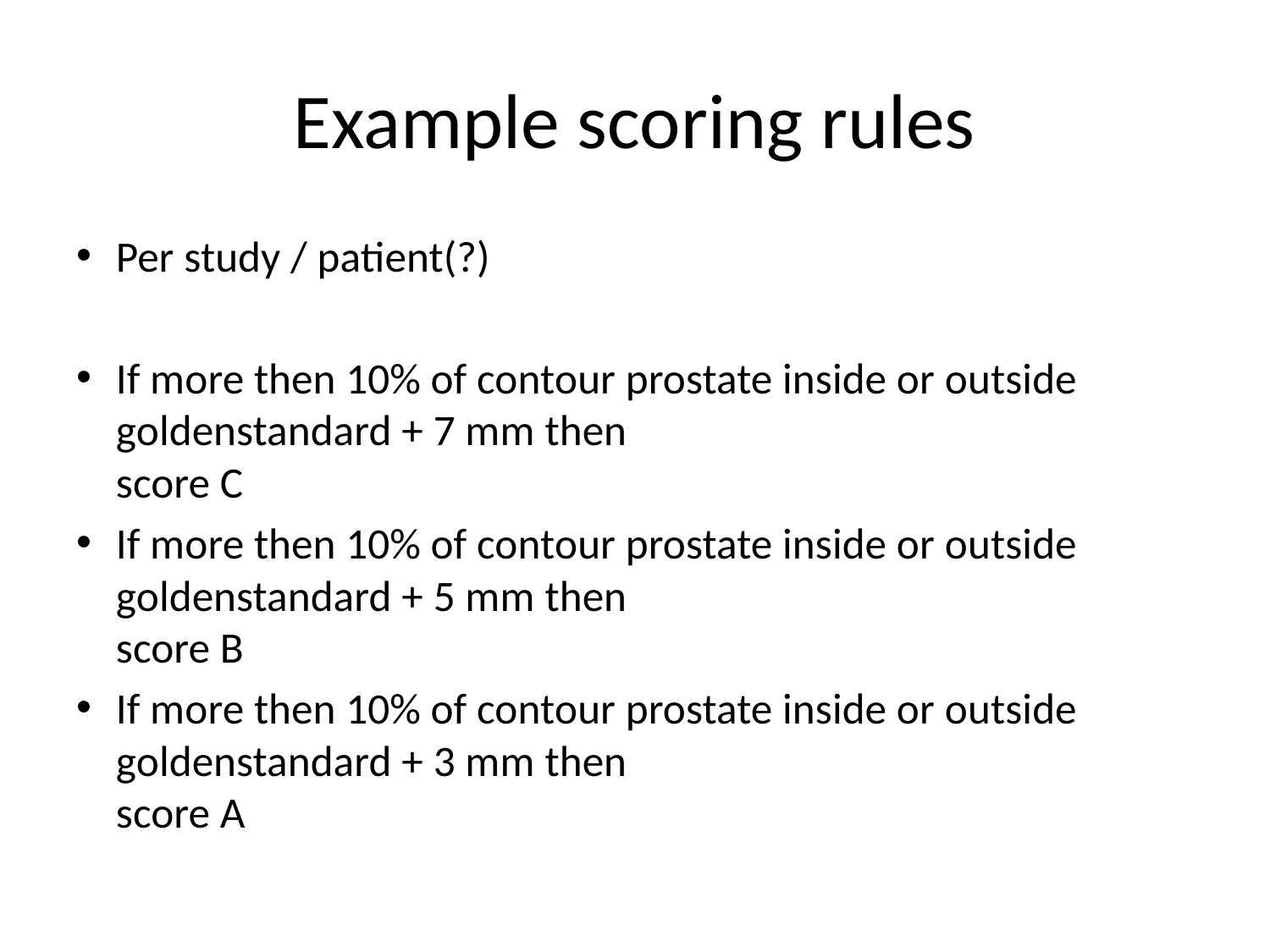

# Example scoring rules
Per study / patient(?)

If more then 10% of contour prostate inside or outside goldenstandard + 7 mm then
	score C
If more then 10% of contour prostate inside or outside goldenstandard + 5 mm then
	score B
If more then 10% of contour prostate inside or outside goldenstandard + 3 mm then
	score A